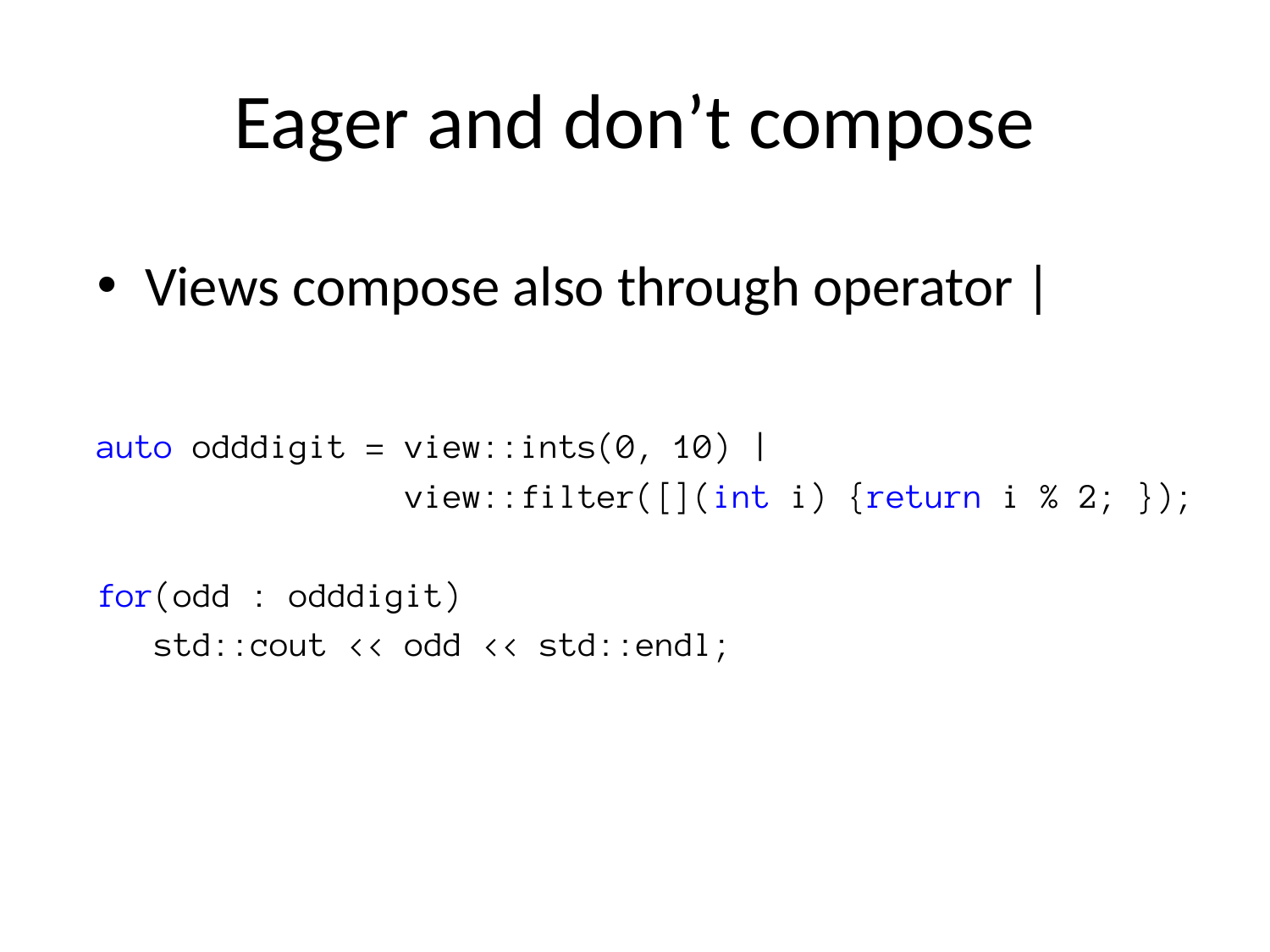

# Eager and don’t compose

Views compose also through operator |

auto odddigit = view::ints(0, 10) |
                view::filter([](int i) {return i % 2; });

for(odd : odddigit)
   std::cout << odd << std::endl;